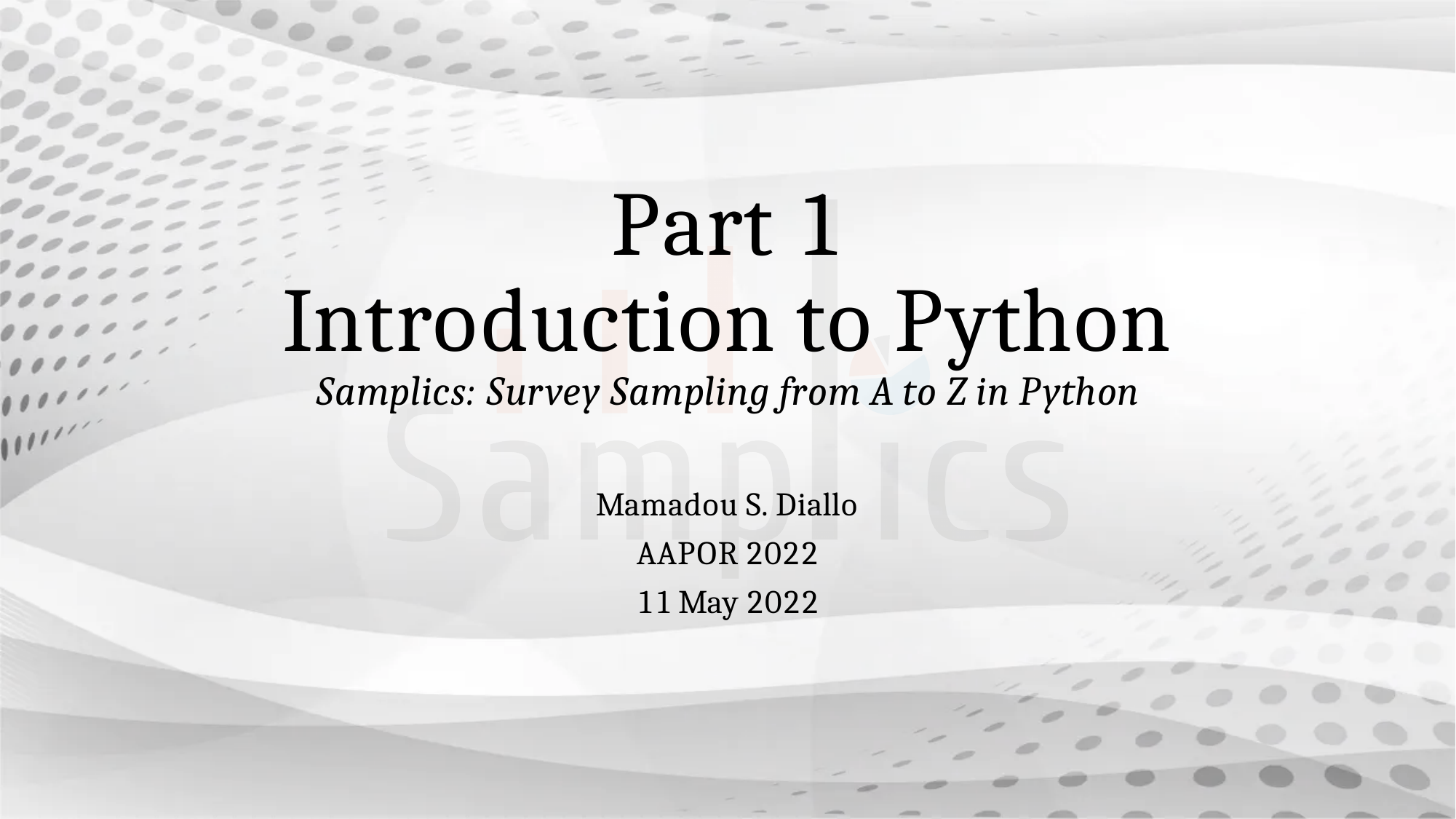

# Part 1 Introduction to Python Samplics: Survey Sampling from A to Z in Python

Mamadou S. Diallo
AAPOR 2022
11 May 2022